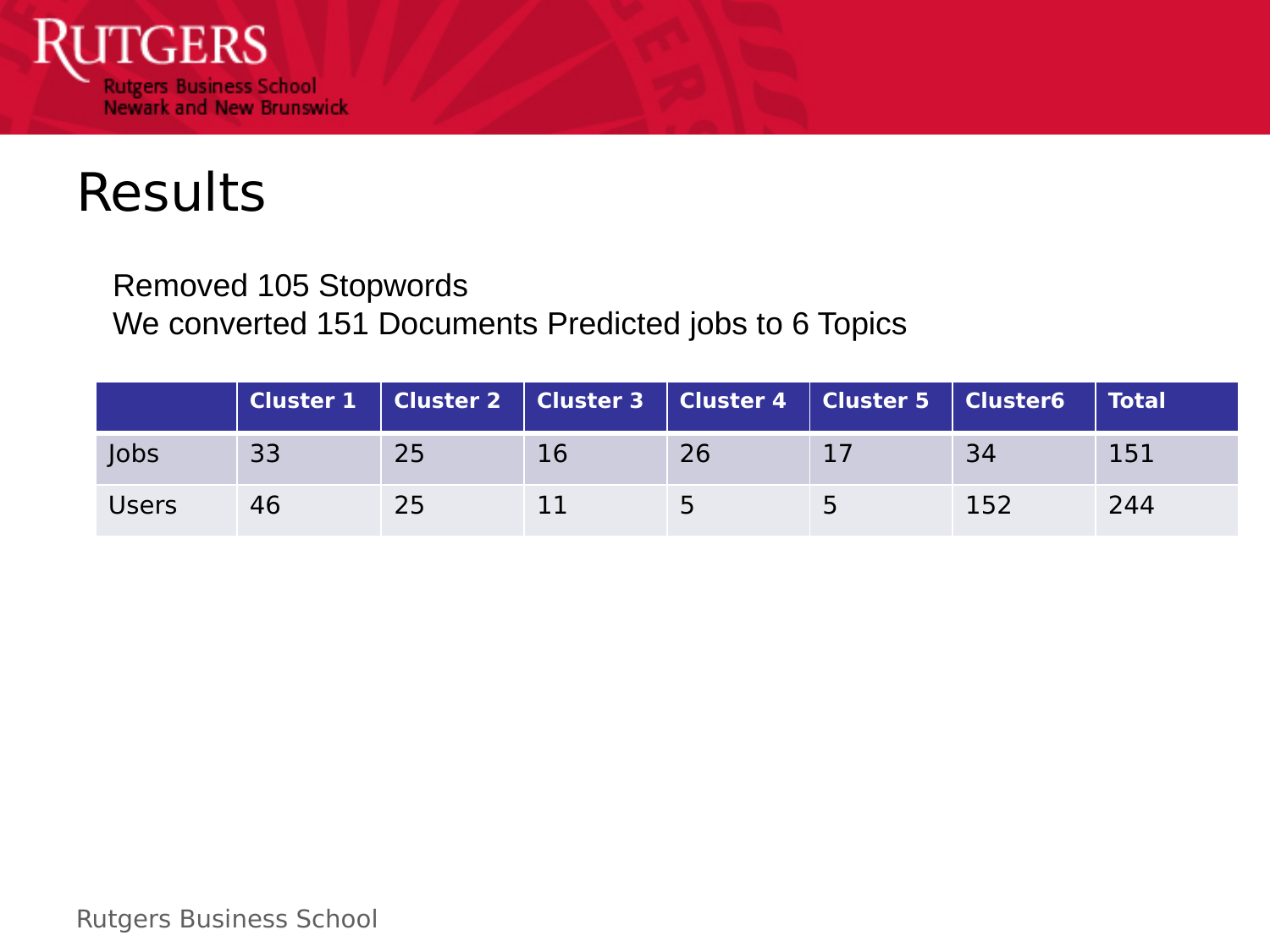

# Results
Removed 105 Stopwords
We converted 151 Documents Predicted jobs to 6 Topics
|  | Cluster 1 | Cluster 2 | Cluster 3 | Cluster 4 | Cluster 5 | Cluster6 | Total |
| --- | --- | --- | --- | --- | --- | --- | --- |
| Jobs | 33 | 25 | 16 | 26 | 17 | 34 | 151 |
| Users | 46 | 25 | 11 | 5 | 5 | 152 | 244 |